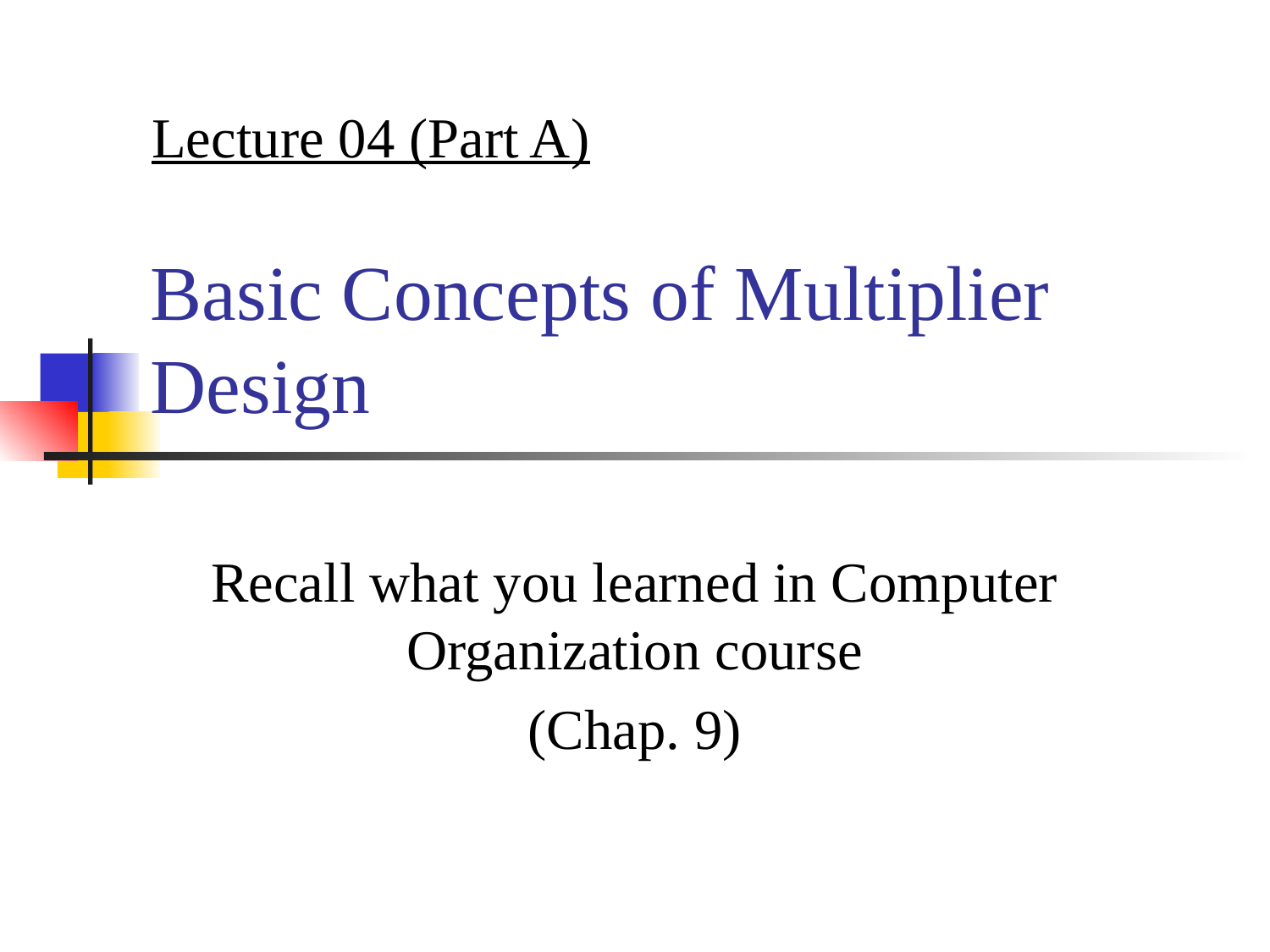

Lecture 04 (Part A)
# Basic Concepts of Multiplier Design
Recall what you learned in Computer Organization course
(Chap. 9)